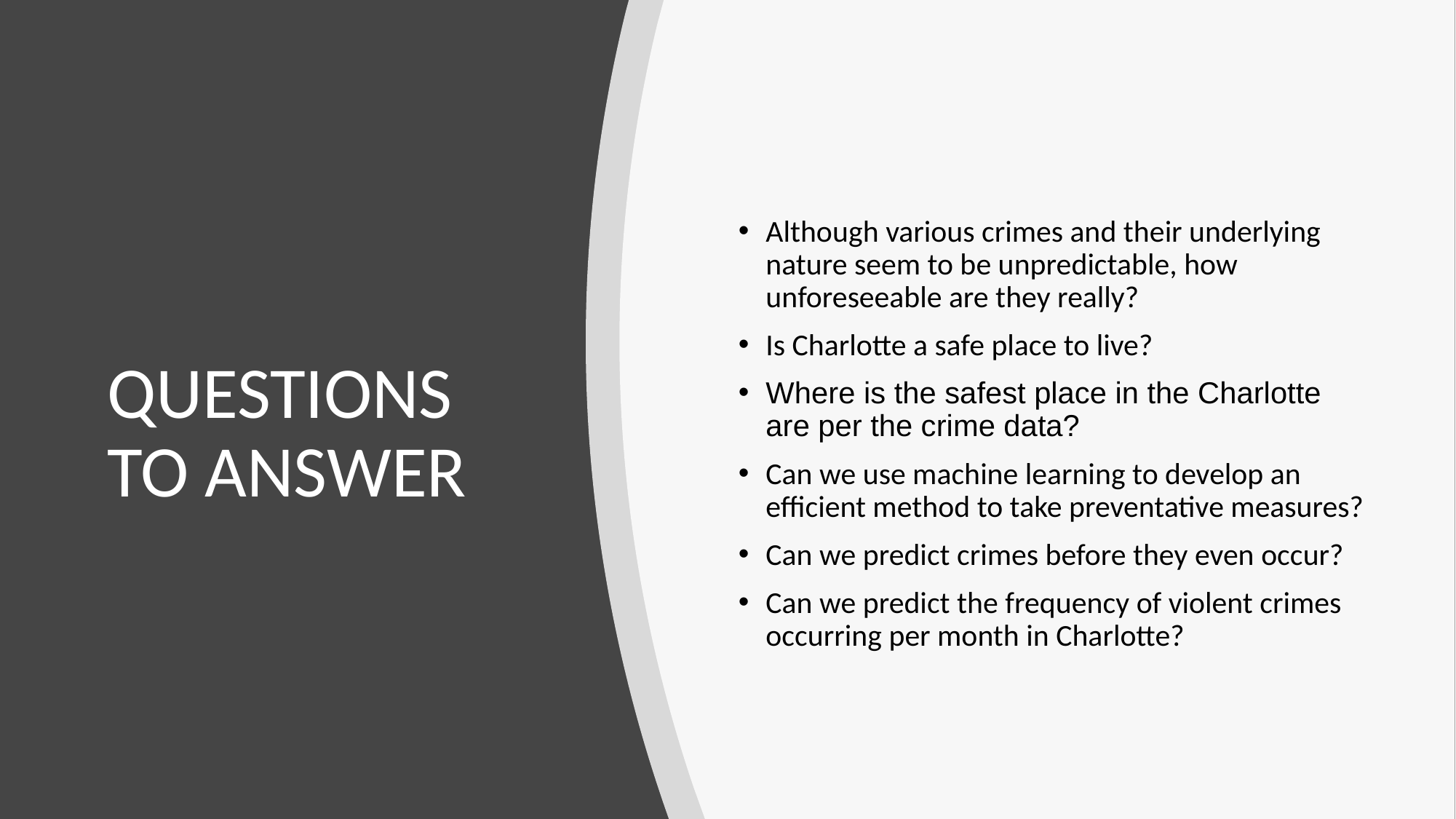

Although various crimes and their underlying nature seem to be unpredictable, how unforeseeable are they really?
Is Charlotte a safe place to live?
Where is the safest place in the Charlotte are per the crime data?
Can we use machine learning to develop an efficient method to take preventative measures?
Can we predict crimes before they even occur?
Can we predict the frequency of violent crimes occurring per month in Charlotte?
# QUESTIONS TO ANSWER